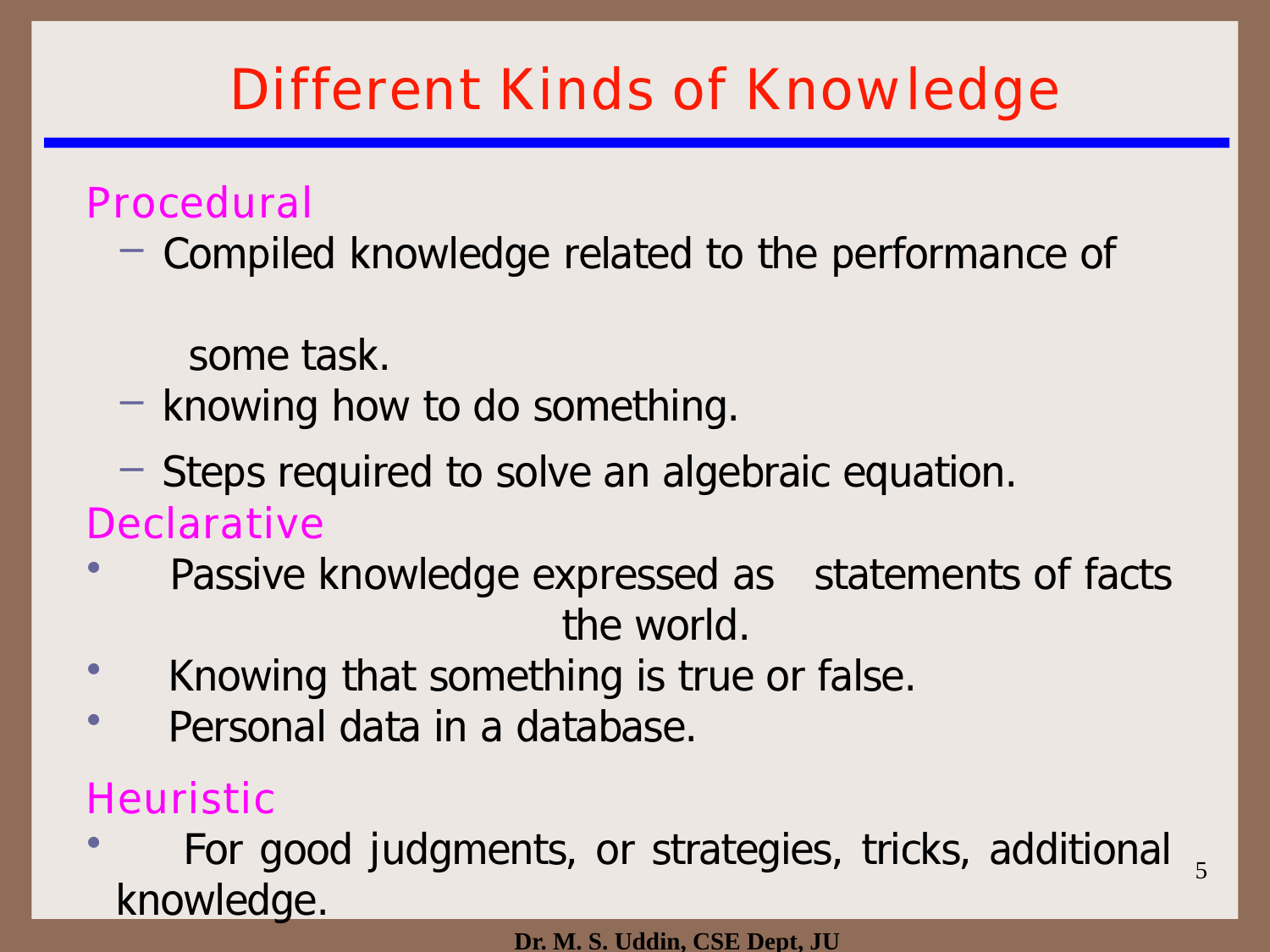

Different Kinds of Knowledge
Procedural
 Compiled knowledge related to the performance of
   some task.
 knowing how to do something.
 Steps required to solve an algebraic equation.
Declarative
    Passive knowledge expressed as   statements of facts                                   the world.
    Knowing that something is true or false.
    Personal data in a database.
Heuristic
    For good judgments, or strategies, tricks, additional knowledge.

5
Dr. M. S. Uddin, CSE Dept, JU